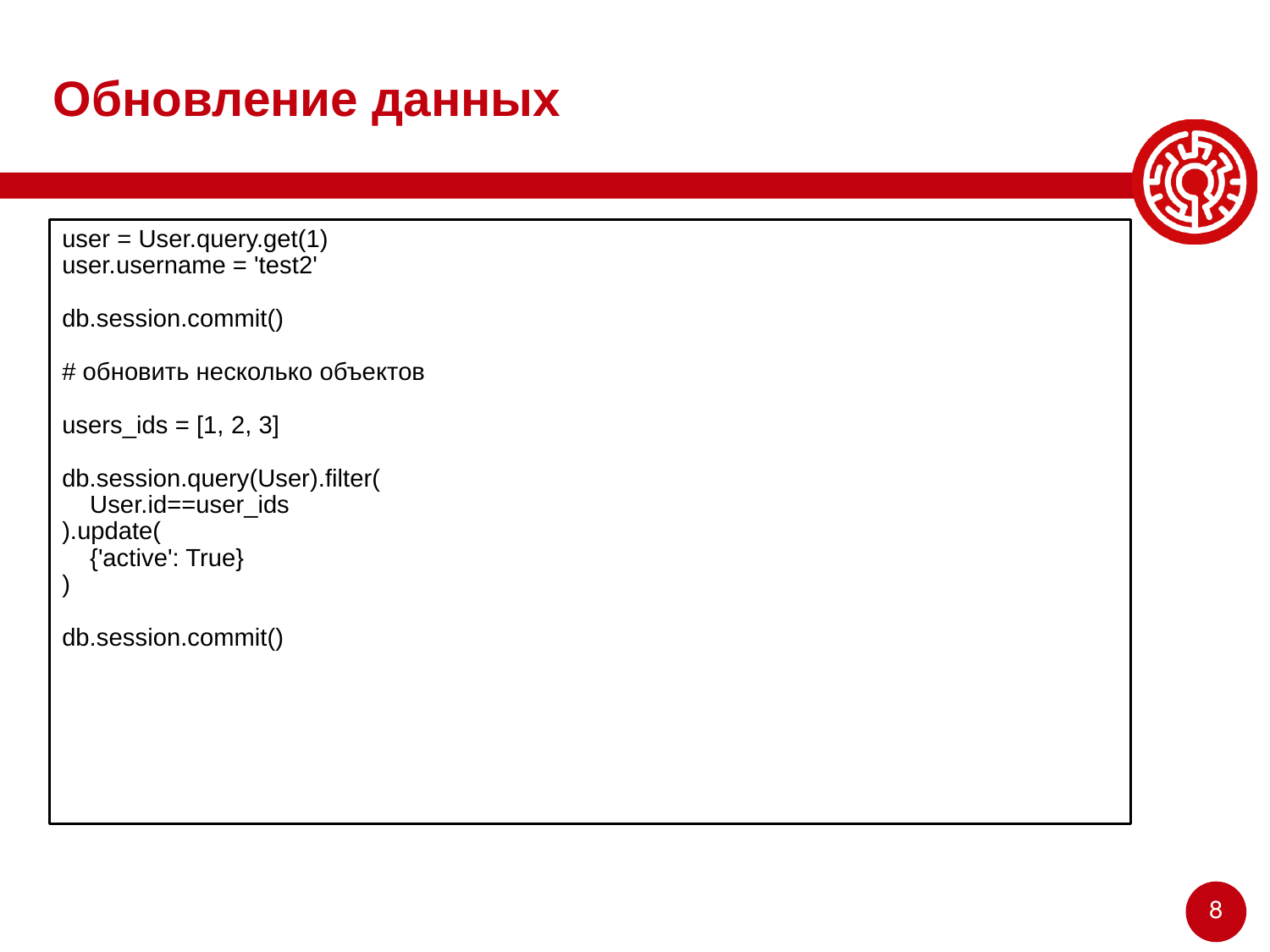

# Обновление данных
user = User.query.get(1)
user.username = 'test2'

db.session.commit()

# обновить несколько объектов

users_ids = [1, 2, 3]

db.session.query(User).filter(
    User.id==user_ids
).update(
    {'active': True}
)

db.session.commit()

8